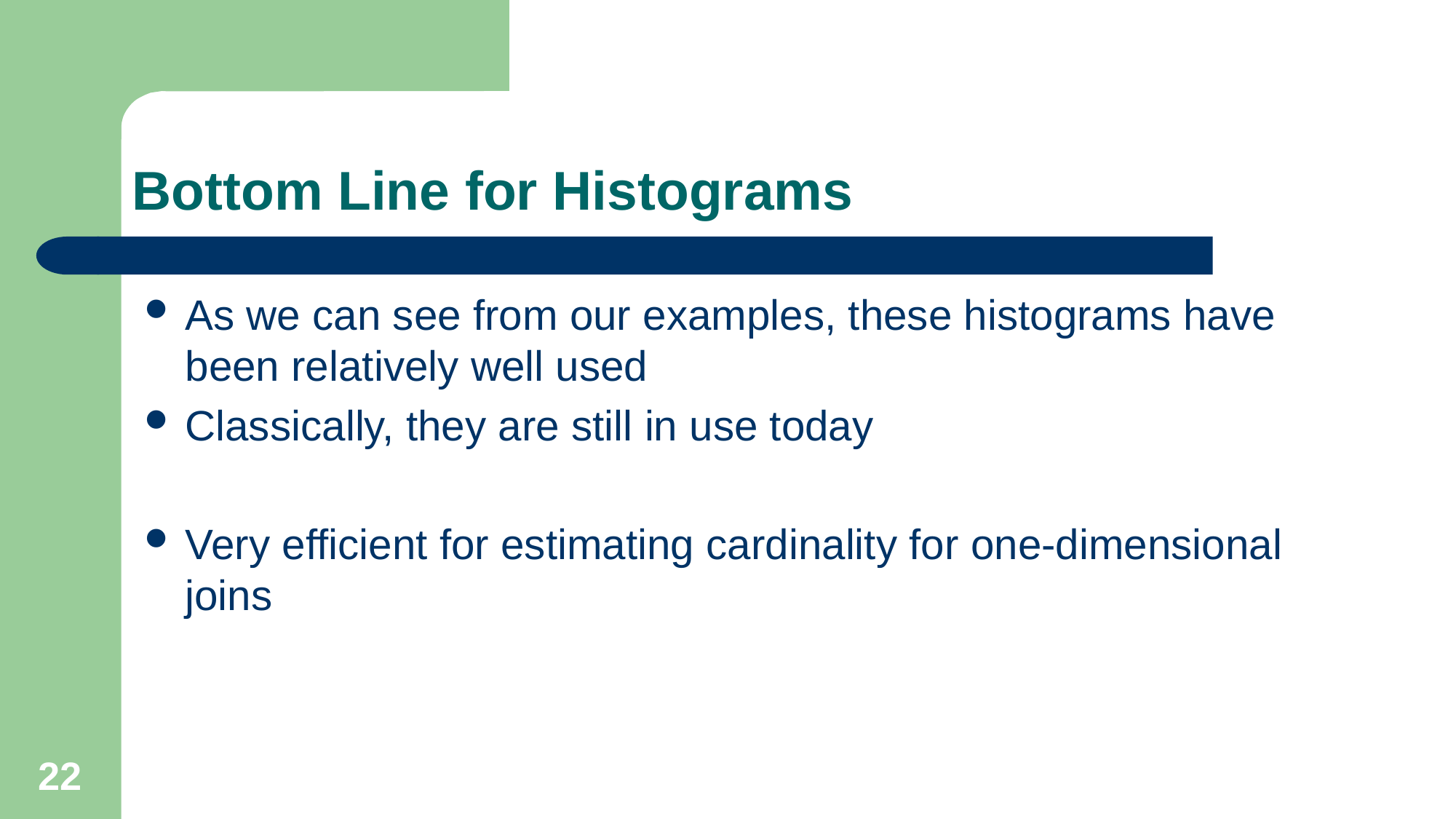

# Bottom Line for Histograms
As we can see from our examples, these histograms have been relatively well used
Classically, they are still in use today

Very efficient for estimating cardinality for one-dimensional joins
22